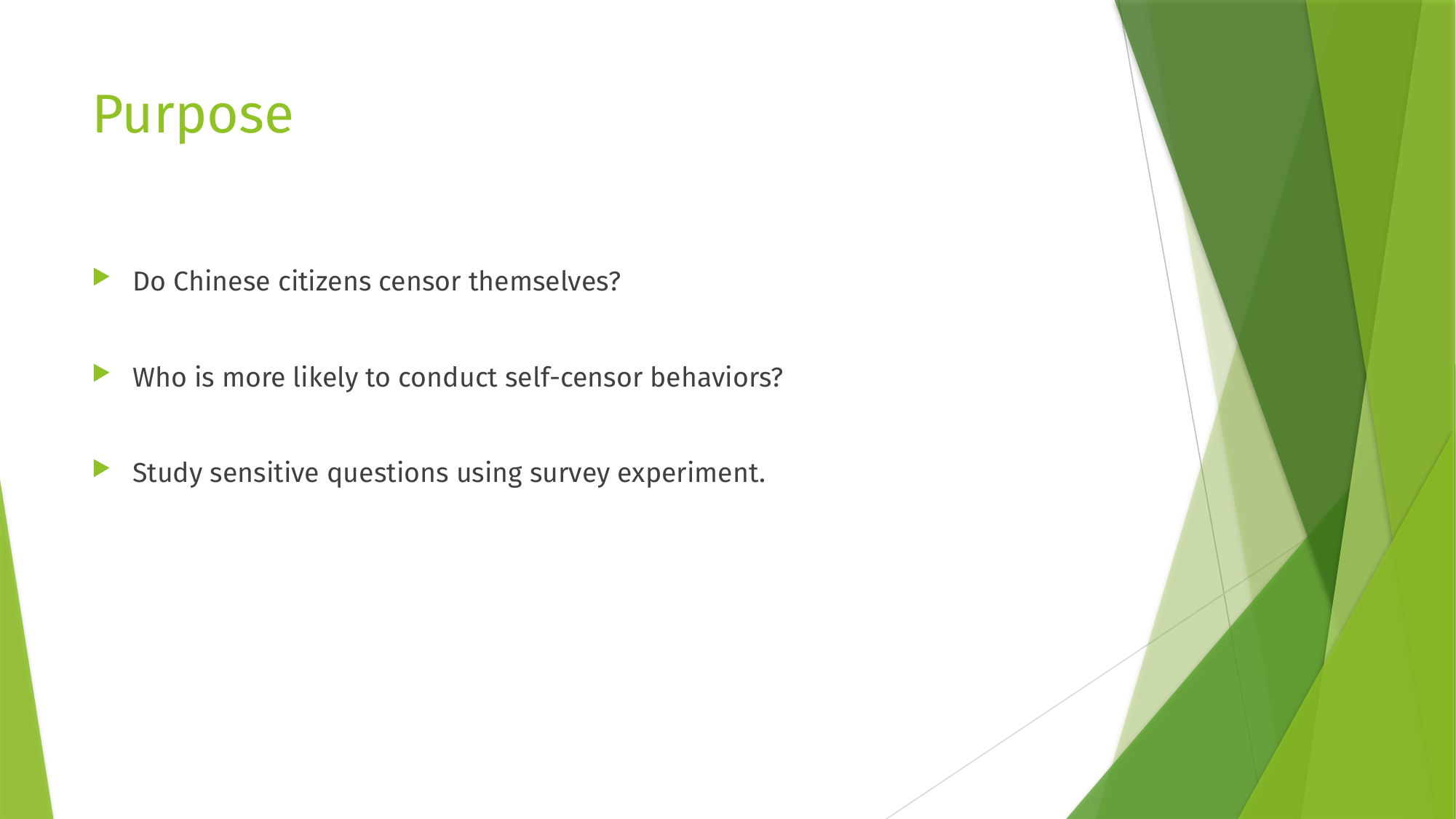

# Purpose
Do Chinese citizens censor themselves?

Who is more likely to conduct self-censor behaviors?

Study sensitive questions using survey experiment.